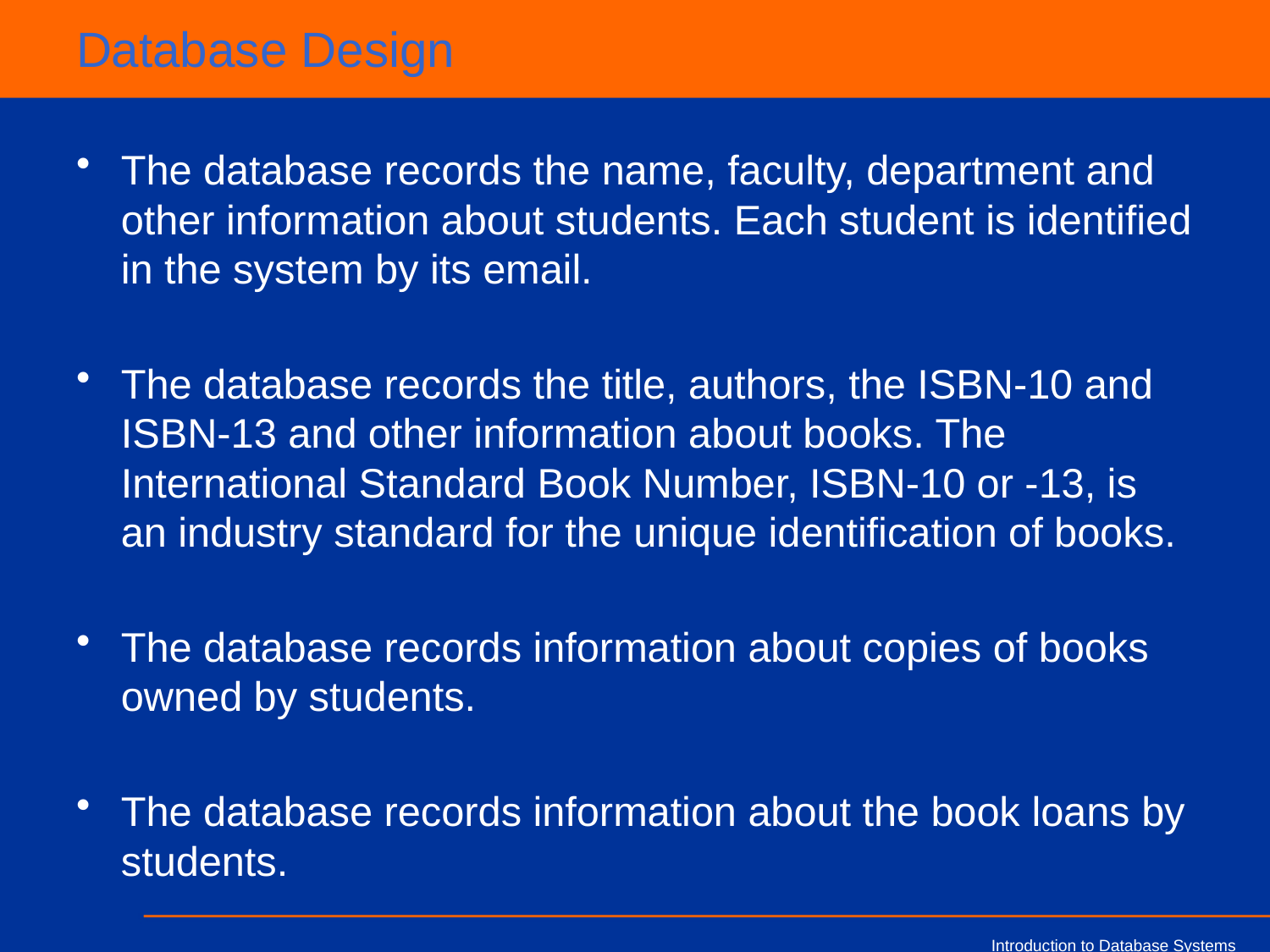

# Database Design
The database records the name, faculty, department and other information about students. Each student is identified in the system by its email.

The database records the title, authors, the ISBN-10 and ISBN-13 and other information about books. The International Standard Book Number, ISBN-10 or -13, is an industry standard for the unique identification of books.

The database records information about copies of books owned by students.

The database records information about the book loans by students.

Introduction to Database Systems